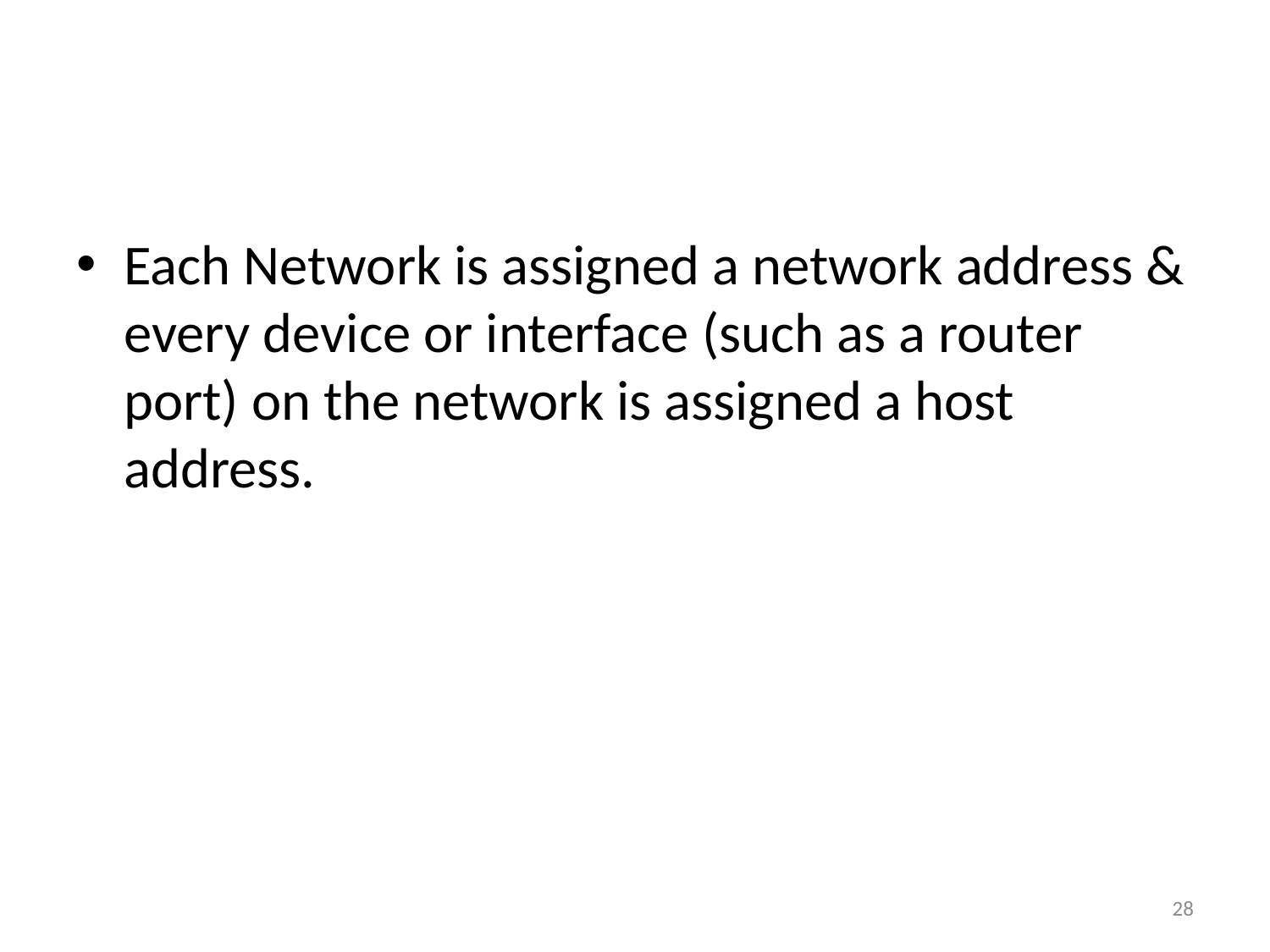

#
Each Network is assigned a network address & every device or interface (such as a router port) on the network is assigned a host address.
28